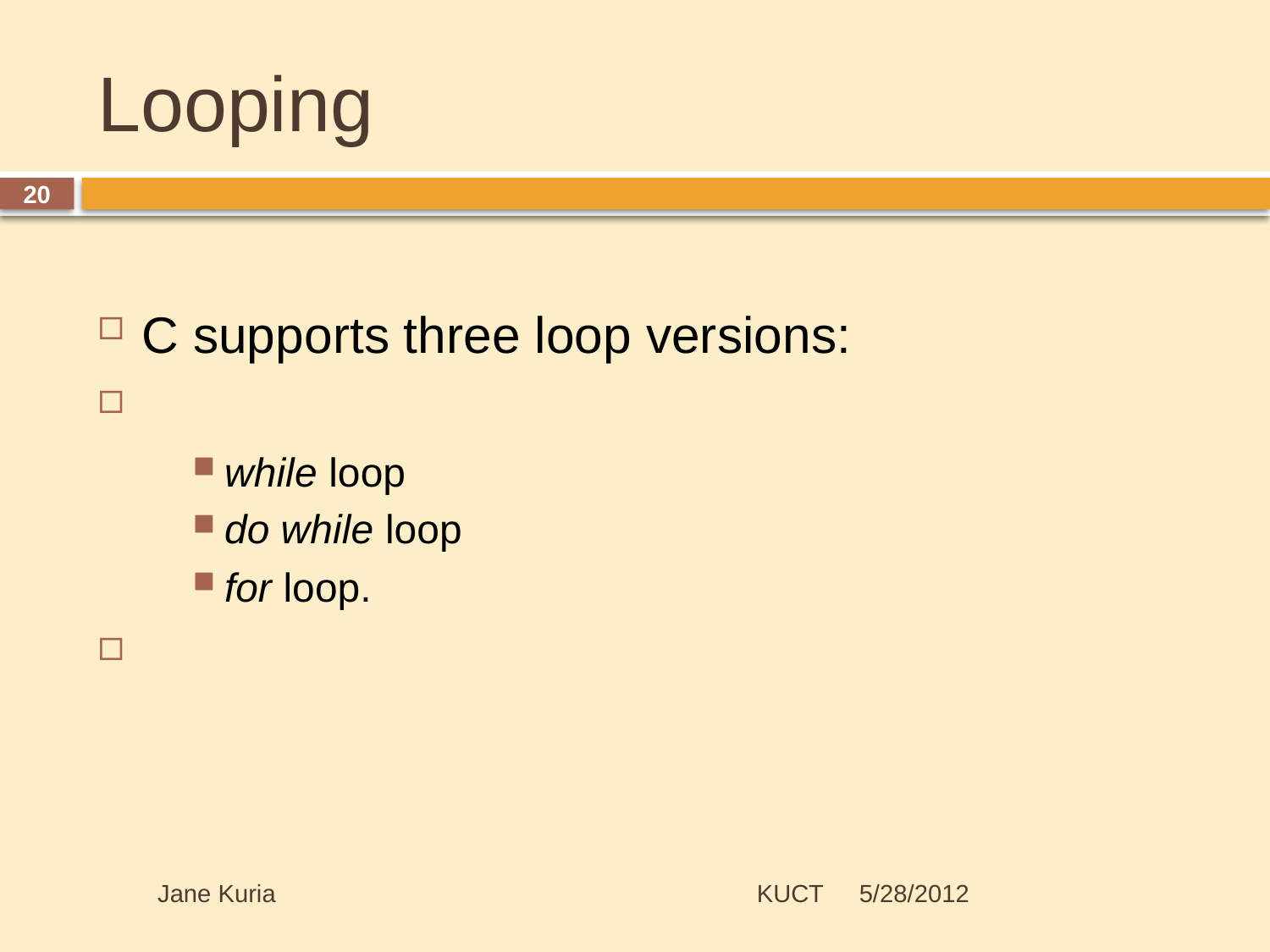

# Looping
20

C supports three loop versions:

while loop
do while loop
for loop.

Jane Kuria                                                                     KUCT
5/28/2012